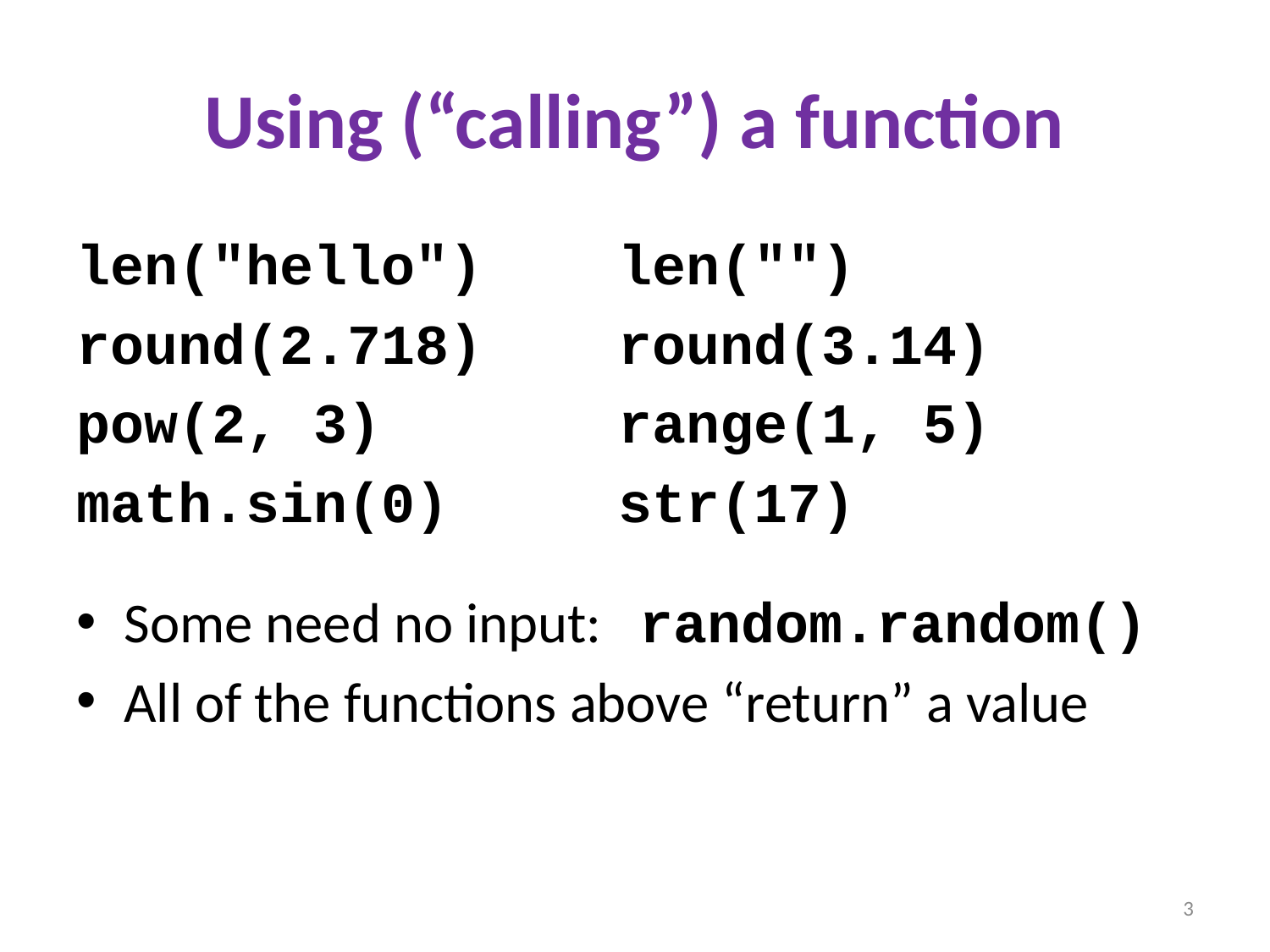

# Using (“calling”) a function
len("hello")	 len("")
round(2.718)    round(3.14)
pow(2, 3)		 range(1, 5)
math.sin(0)     str(17)

Some need no input:   random.random()
All of the functions above “return” a value
3